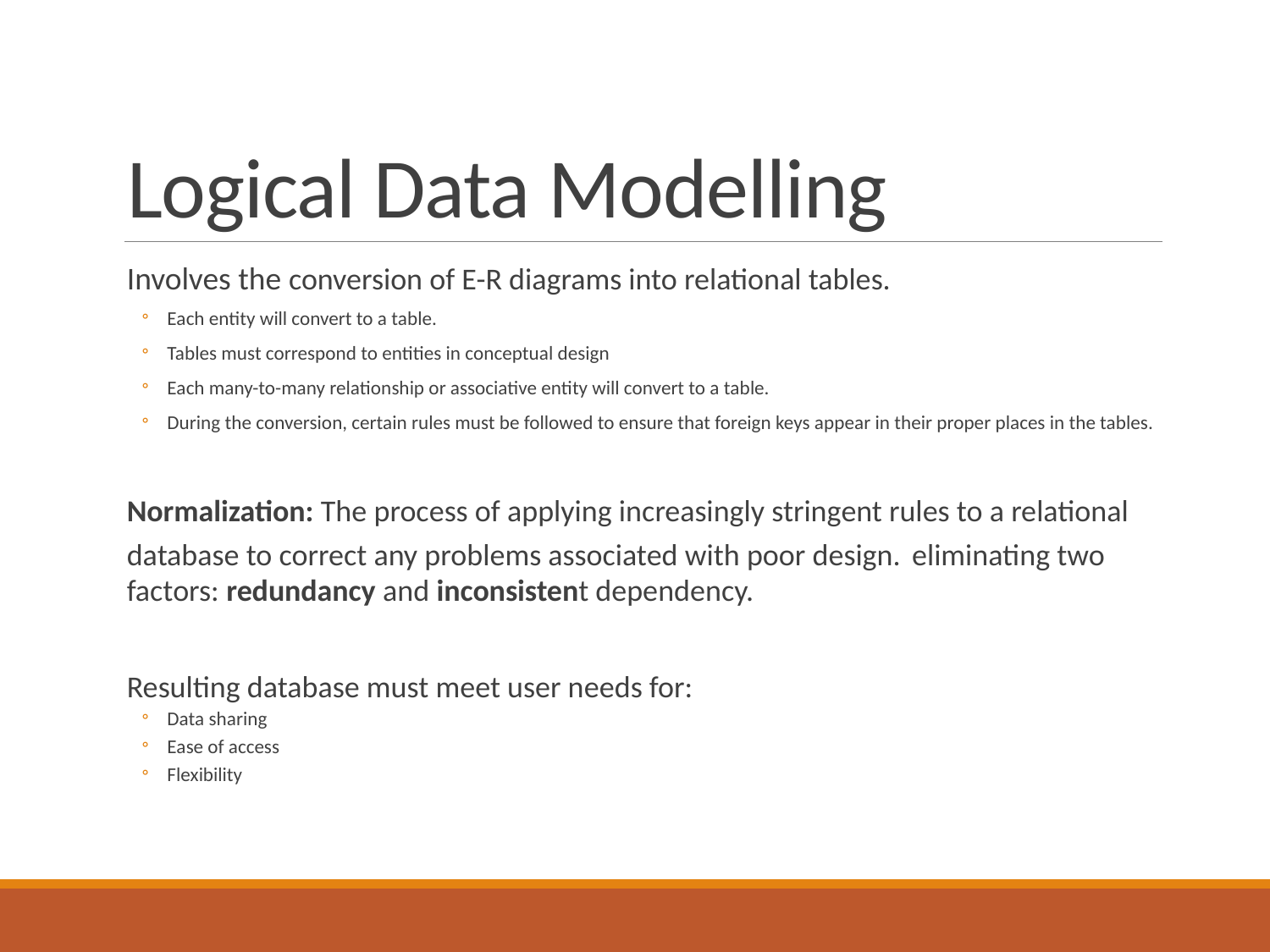

# Logical Data Modelling
Involves the conversion of E-R diagrams into relational tables.
Each entity will convert to a table.
Tables must correspond to entities in conceptual design
Each many-to-many relationship or associative entity will convert to a table.
During the conversion, certain rules must be followed to ensure that foreign keys appear in their proper places in the tables.

Normalization: The process of applying increasingly stringent rules to a relational database to correct any problems associated with poor design. eliminating two factors: redundancy and inconsistent dependency.

Resulting database must meet user needs for:
Data sharing
Ease of access
Flexibility